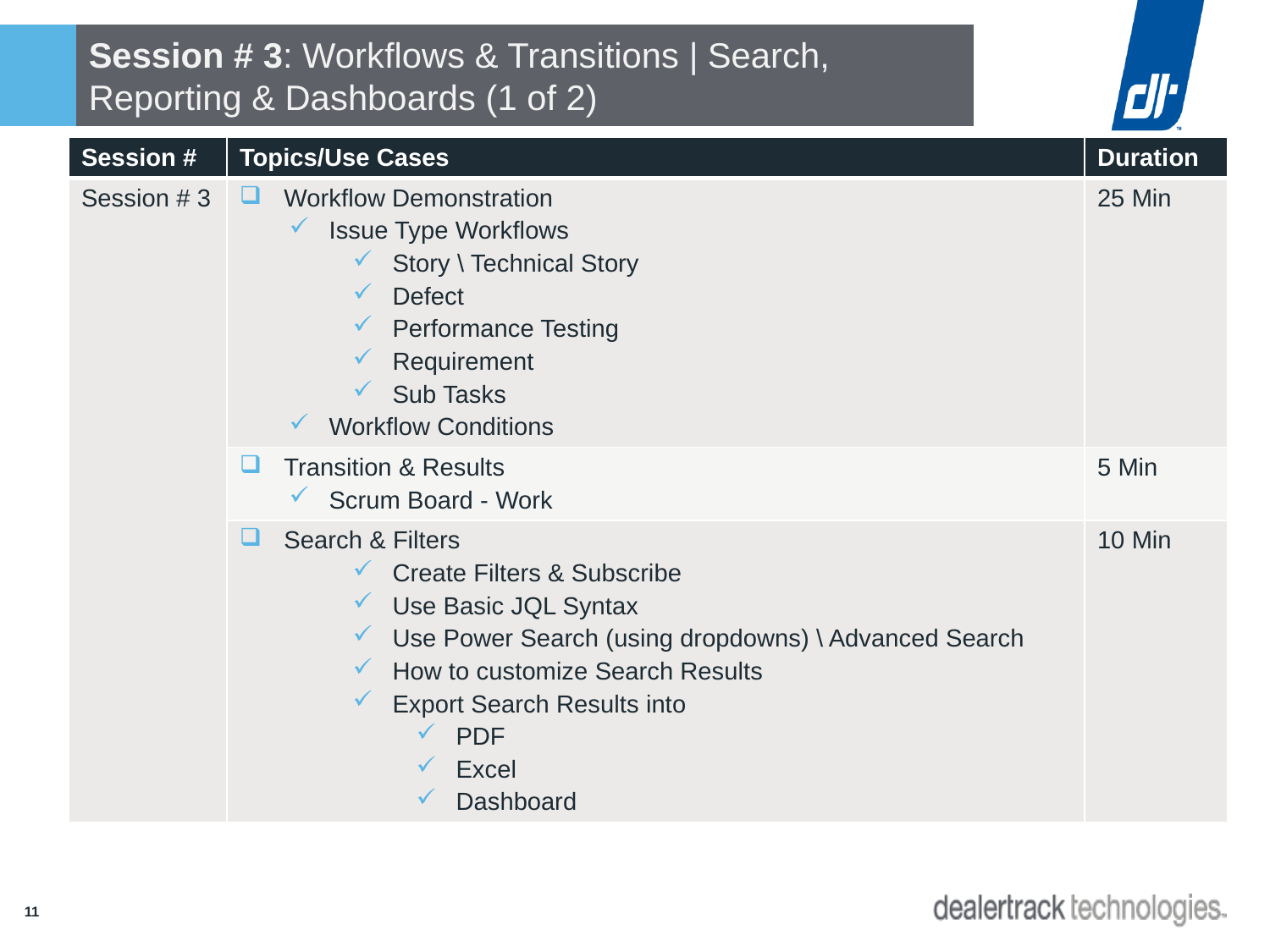

# Session # 3: Workflows & Transitions | Search, Reporting & Dashboards (1 of 2)
| Session # | Topics/Use Cases | Duration |
| --- | --- | --- |
| Session # 3 | Workflow Demonstration Issue Type Workflows Story \ Technical Story Defect Performance Testing Requirement Sub Tasks Workflow Conditions | 25 Min |
|  | Transition & Results Scrum Board - Work | 5 Min |
|  | Search & Filters Create Filters & Subscribe Use Basic JQL Syntax Use Power Search (using dropdowns) \ Advanced Search How to customize Search Results Export Search Results into PDF Excel Dashboard | 10 Min |
11